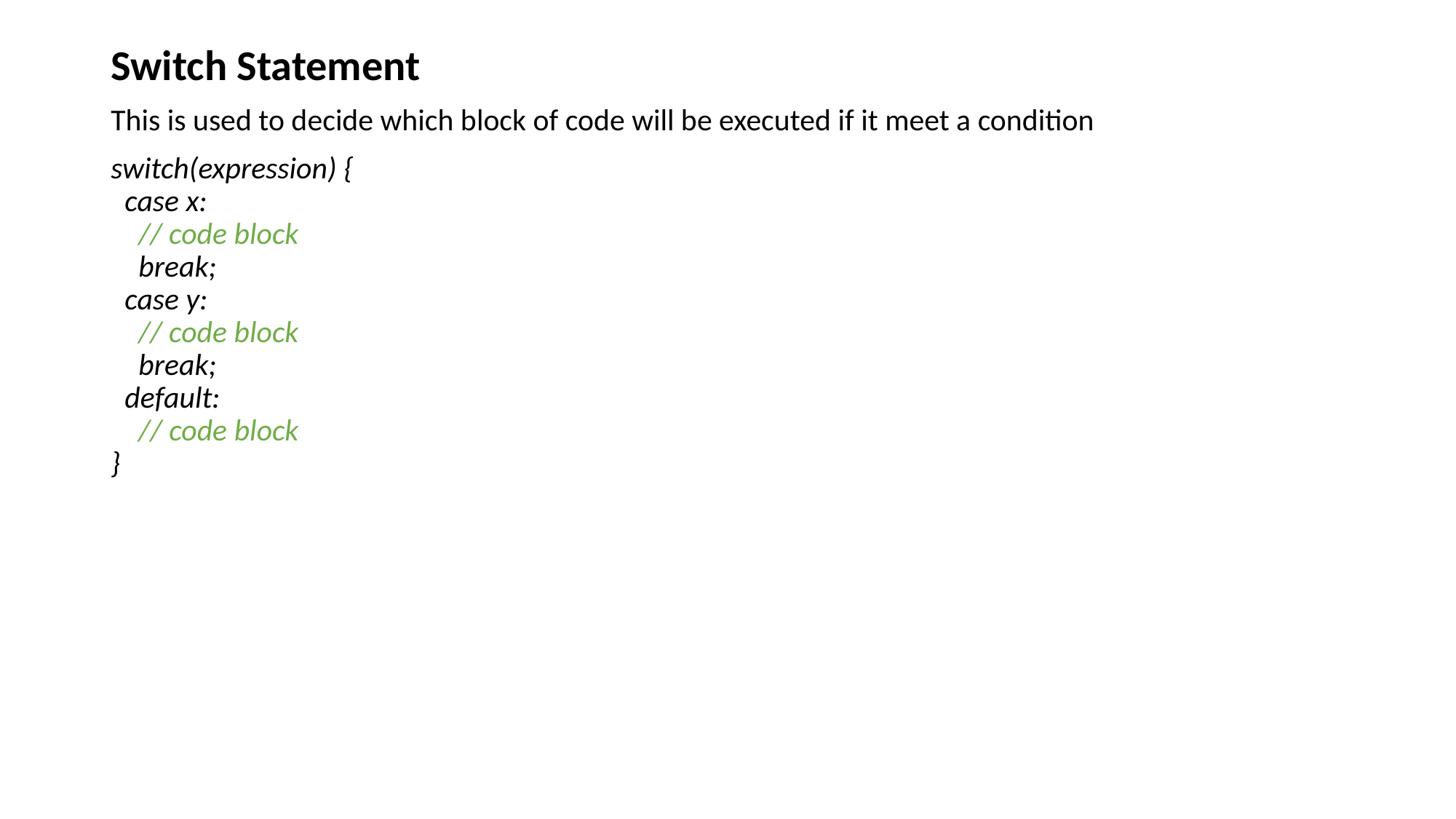

Switch Statement
This is used to decide which block of code will be executed if it meet a condition
switch(expression) {
  case x:
    // code block
    break;
  case y:
    // code block
    break;
  default:
    // code block
}